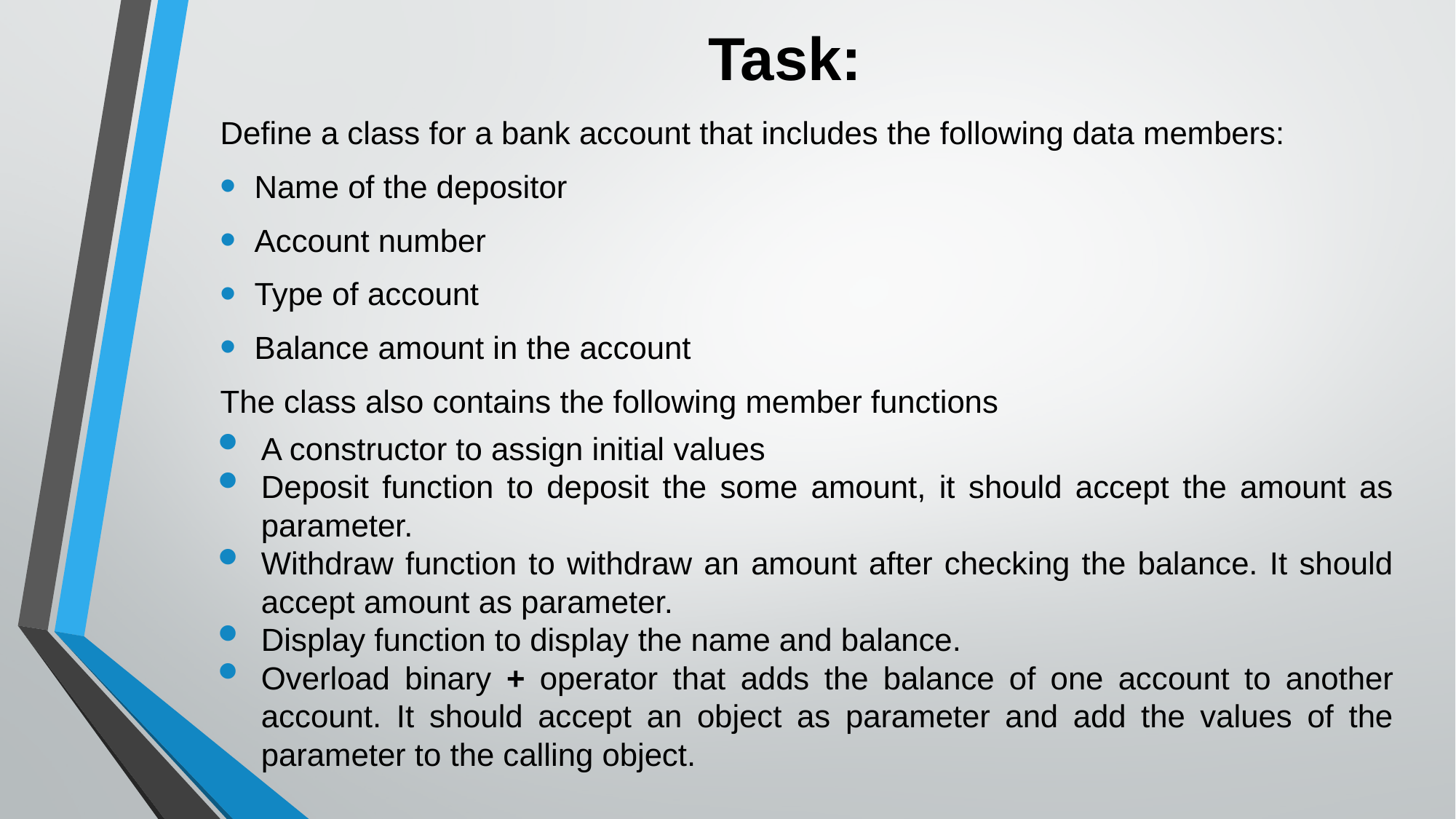

# Task:
Define a class for a bank account that includes the following data members:
Name of the depositor
Account number
Type of account
Balance amount in the account
The class also contains the following member functions
A constructor to assign initial values
Deposit function to deposit the some amount, it should accept the amount as parameter.
Withdraw function to withdraw an amount after checking the balance. It should accept amount as parameter.
Display function to display the name and balance.
Overload binary + operator that adds the balance of one account to another account. It should accept an object as parameter and add the values of the parameter to the calling object.